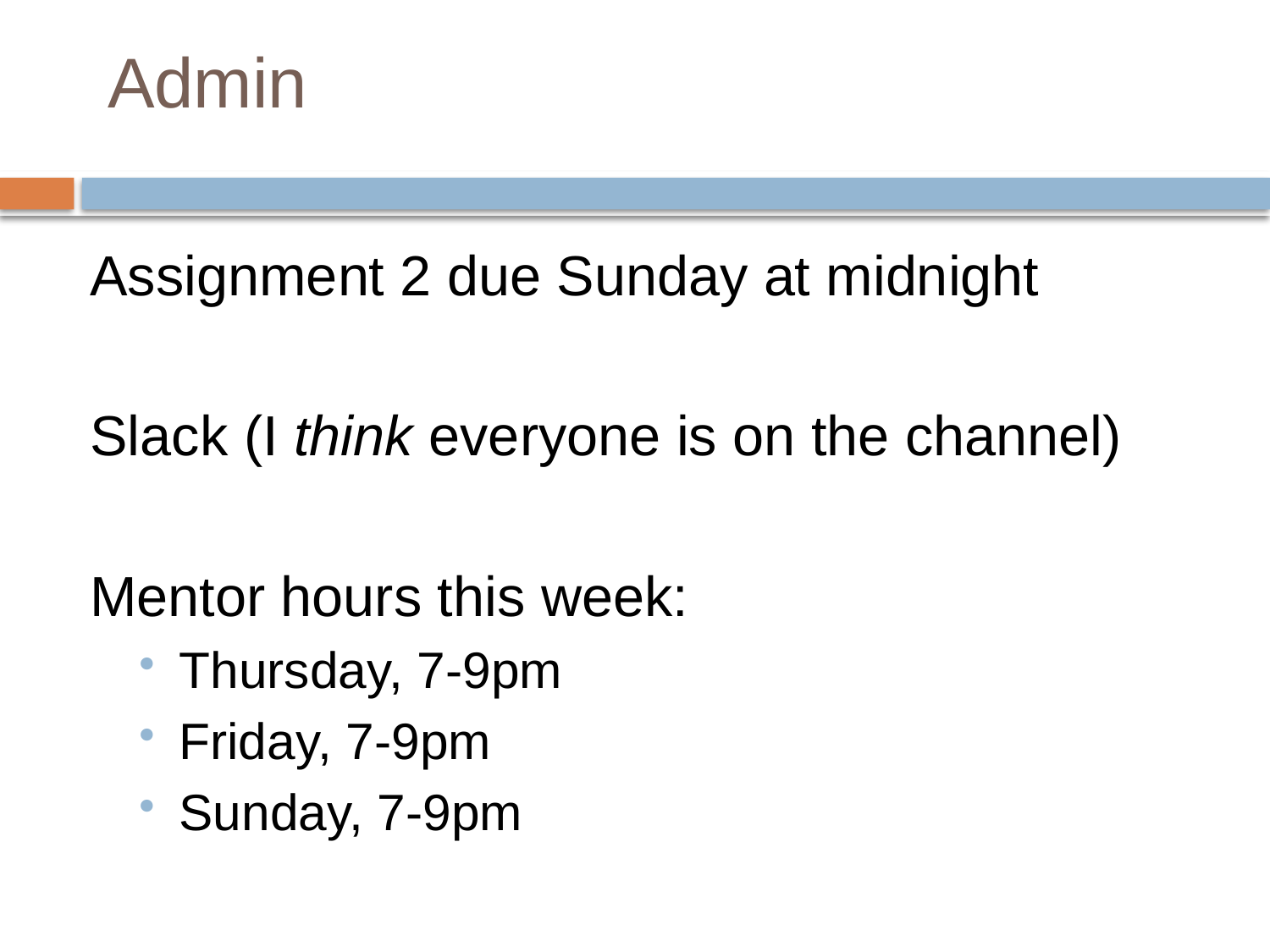

# Admin
Assignment 2 due Sunday at midnight

Slack (I think everyone is on the channel)

Mentor hours this week:
Thursday, 7-9pm
Friday, 7-9pm
Sunday, 7-9pm